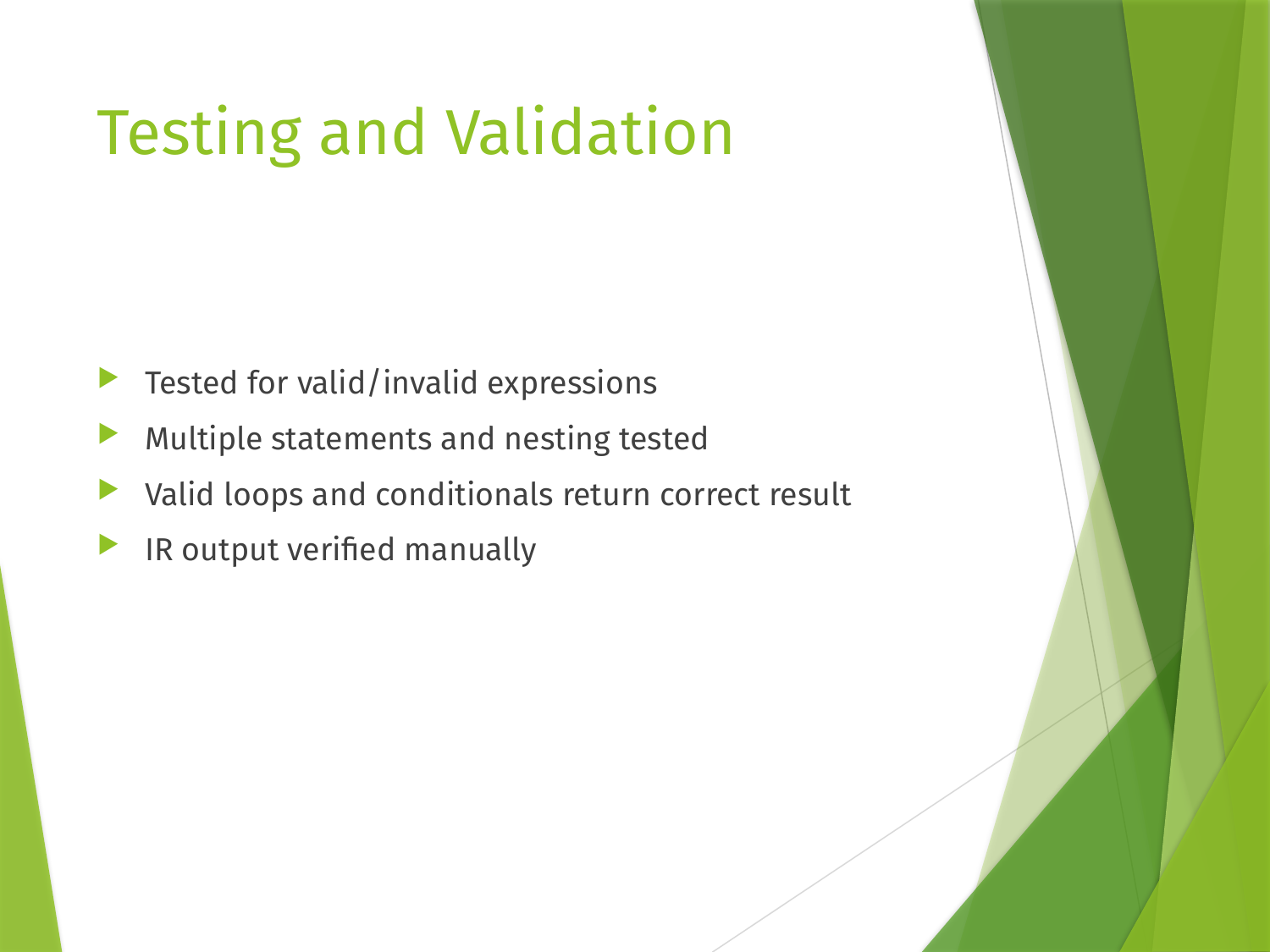

# Testing and Validation

Tested for valid/invalid expressions
Multiple statements and nesting tested
Valid loops and conditionals return correct result
IR output verified manually